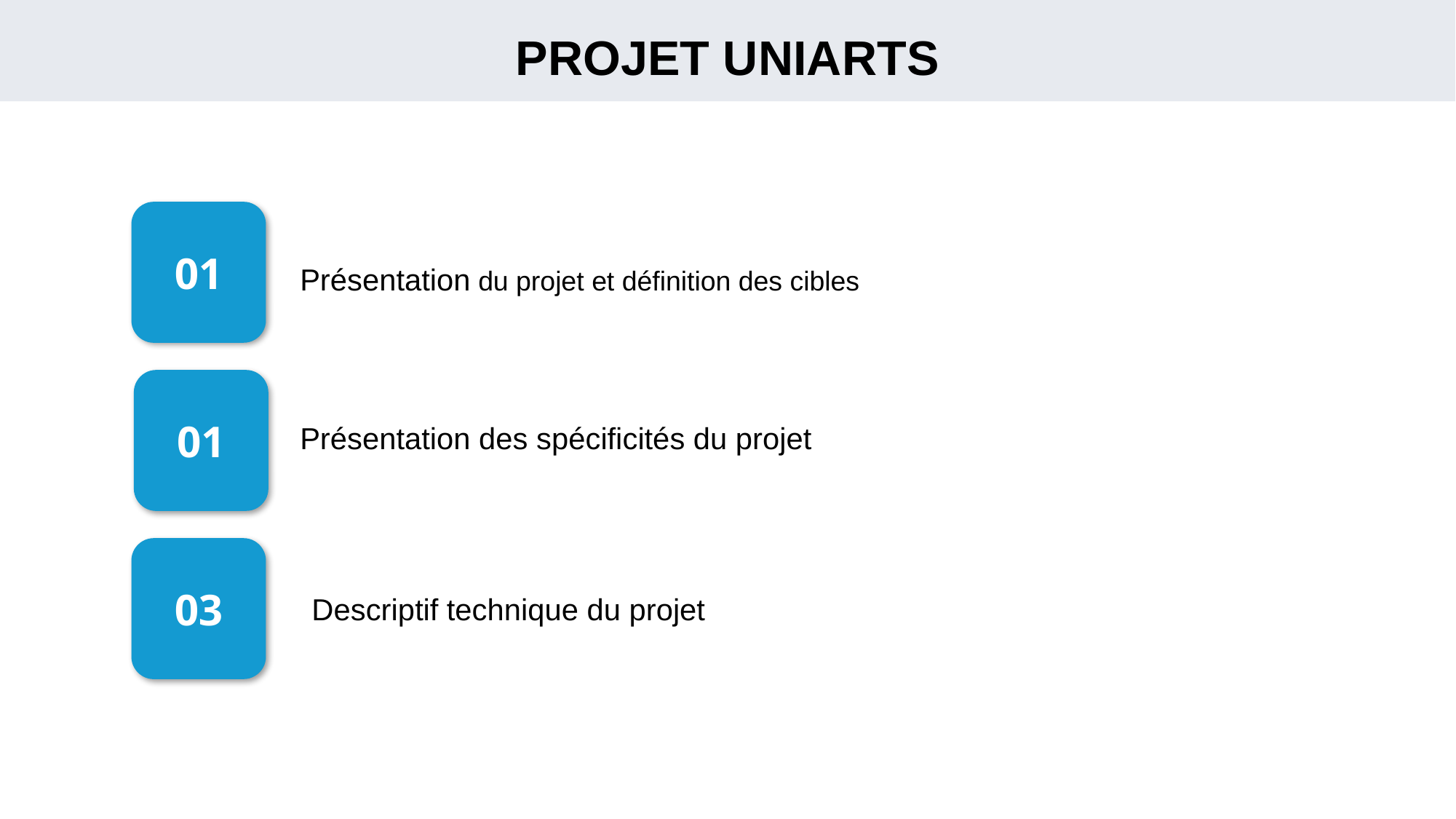

PROJET UNIARTS
01
Présentation du projet et définition des cibles

01

Présentation des spécificités du projet
03
Descriptif technique du projet